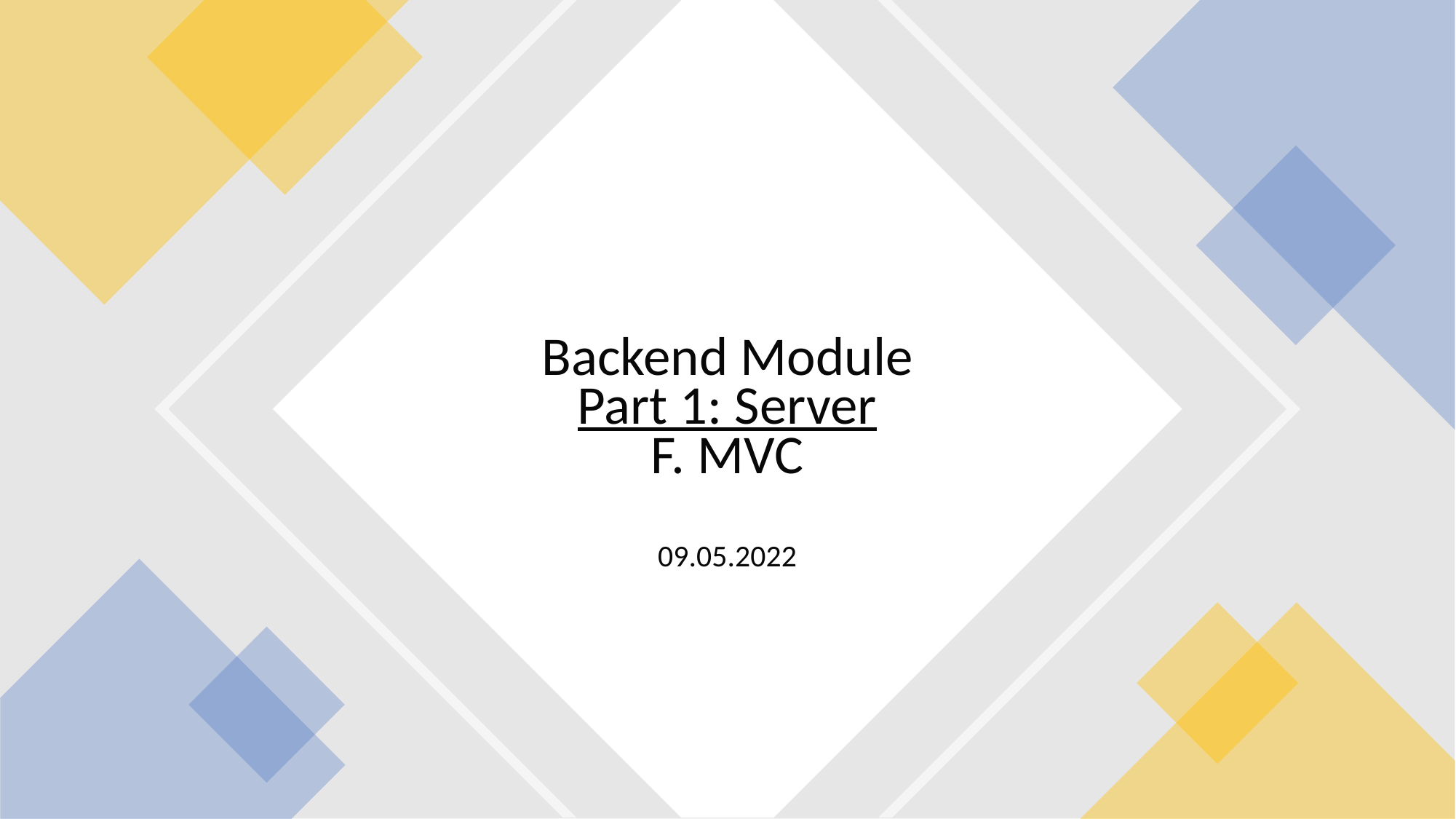

Backend Module
Part 1: Server
F. MVC
09.05.2022